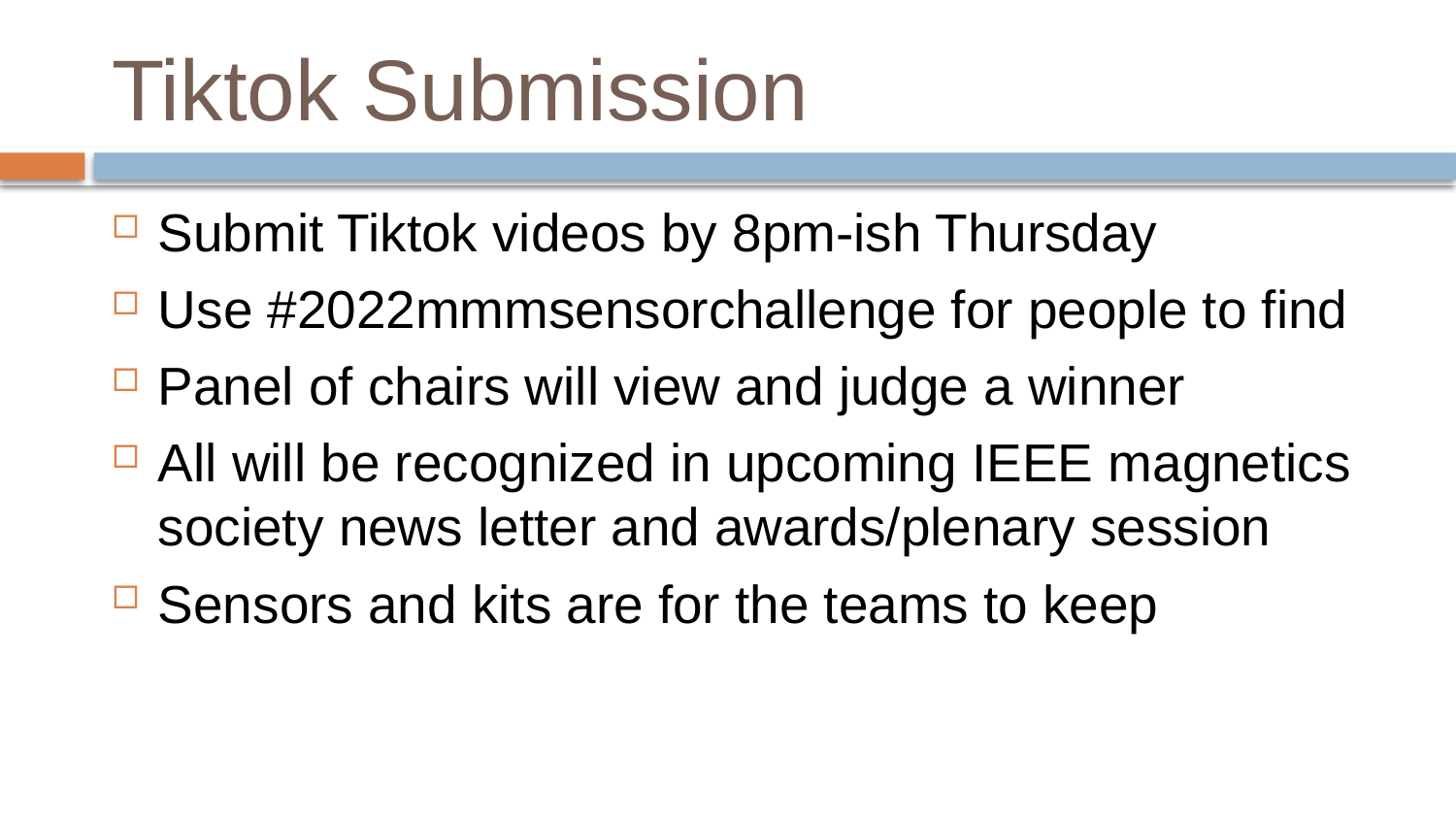

# Tiktok Submission
Submit Tiktok videos by 8pm-ish Thursday
Use #2022mmmsensorchallenge for people to find
Panel of chairs will view and judge a winner
All will be recognized in upcoming IEEE magnetics society news letter and awards/plenary session
Sensors and kits are for the teams to keep